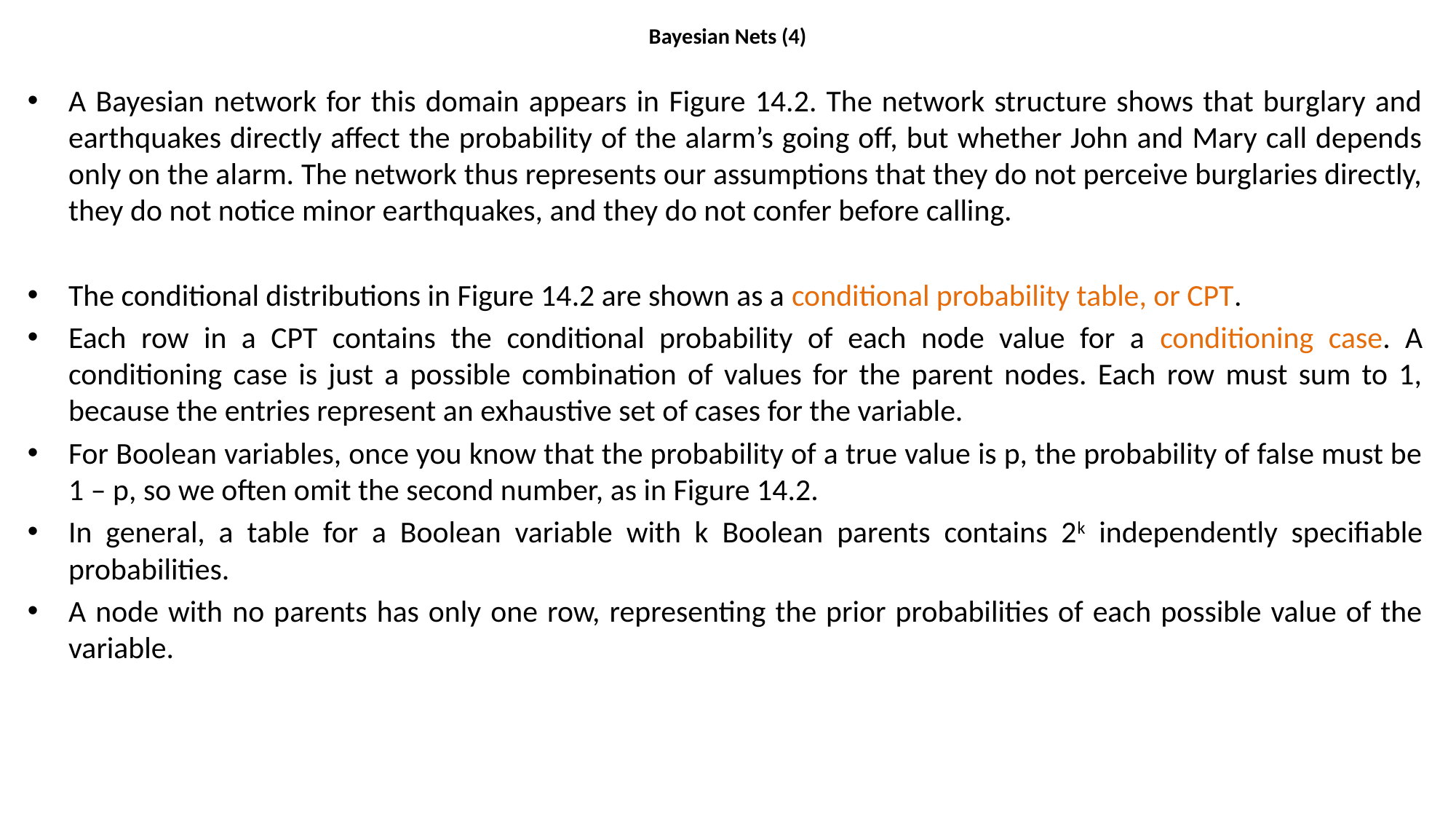

# Bayesian Nets (4)
A Bayesian network for this domain appears in Figure 14.2. The network structure shows that burglary and earthquakes directly affect the probability of the alarm’s going off, but whether John and Mary call depends only on the alarm. The network thus represents our assumptions that they do not perceive burglaries directly, they do not notice minor earthquakes, and they do not confer before calling.

The conditional distributions in Figure 14.2 are shown as a conditional probability table, or CPT.
Each row in a CPT contains the conditional probability of each node value for a conditioning case. A conditioning case is just a possible combination of values for the parent nodes. Each row must sum to 1, because the entries represent an exhaustive set of cases for the variable.
For Boolean variables, once you know that the probability of a true value is p, the probability of false must be 1 – p, so we often omit the second number, as in Figure 14.2.
In general, a table for a Boolean variable with k Boolean parents contains 2k independently specifiable probabilities.
A node with no parents has only one row, representing the prior probabilities of each possible value of the variable.